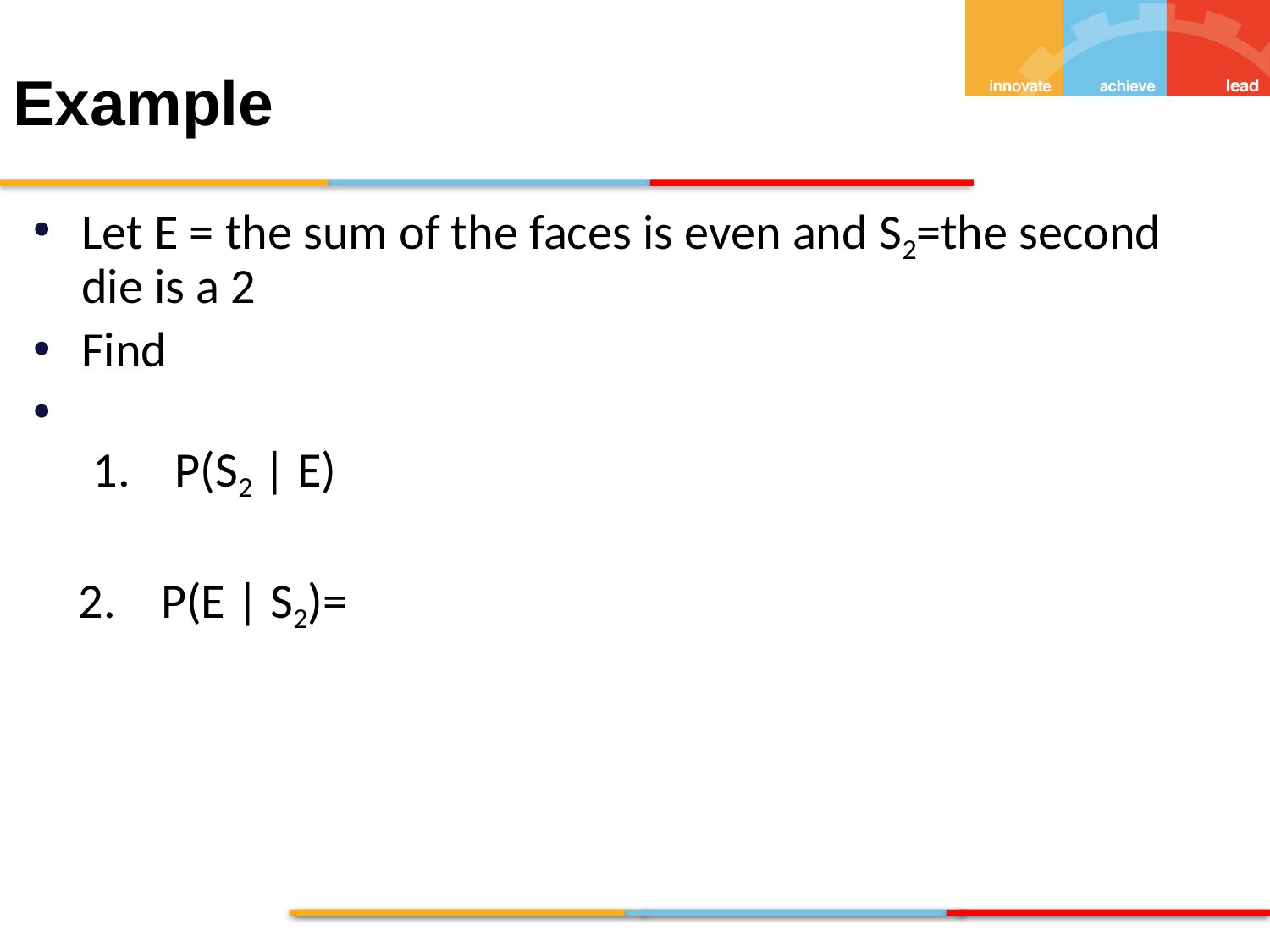

Example
Let E = the sum of the faces is even and S2=the second die is a 2
Find
 1.    P(S2 | E)

    2.    P(E | S2)=